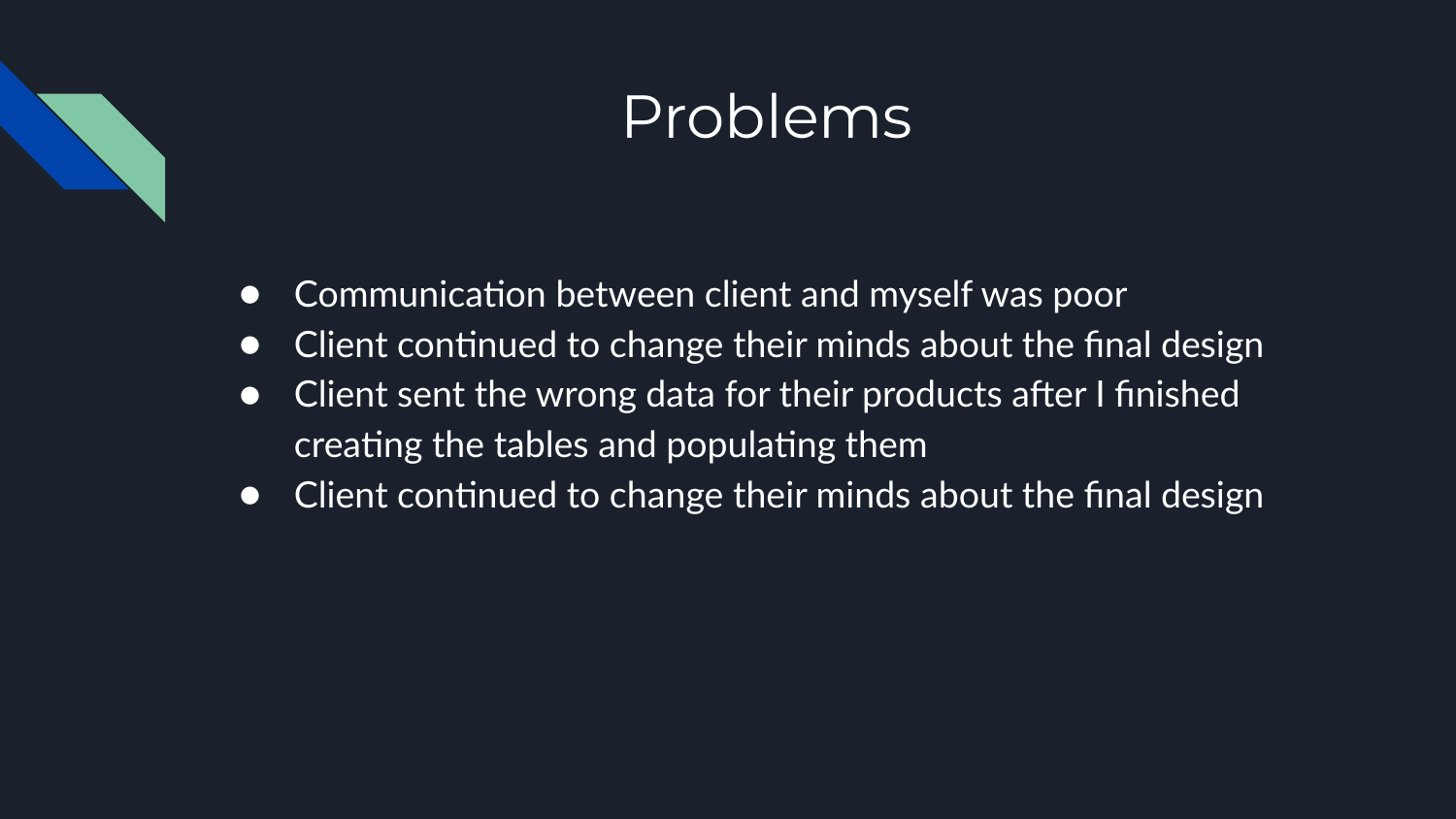

# Problems
Communication between client and myself was poor
Client continued to change their minds about the final design
Client sent the wrong data for their products after I finished creating the tables and populating them
Client continued to change their minds about the final design